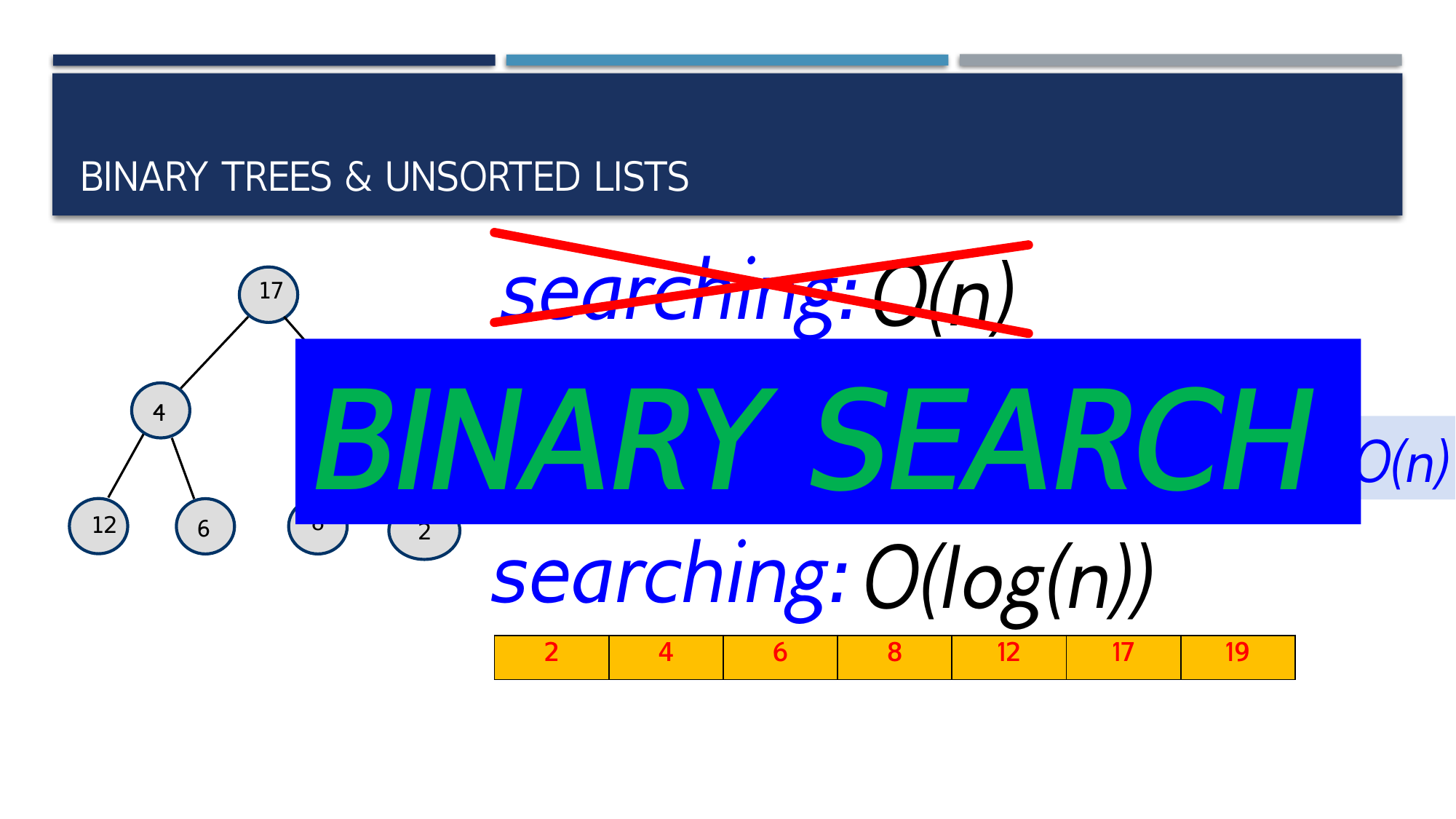

# Binary trees & unsorted lists
searching:
O(n)

  17

19
 4

2
8
 12
6
BINARY SEARCH
| 12 | 4 | 6 | 17 | 8 | 19 | 2 |
| --- | --- | --- | --- | --- | --- | --- |
searching through BTs is O(treeSize)=O(n)
searching:
O(log(n))
| 2 | 4 | 6 | 8 | 12 | 17 | 19 |
| --- | --- | --- | --- | --- | --- | --- |